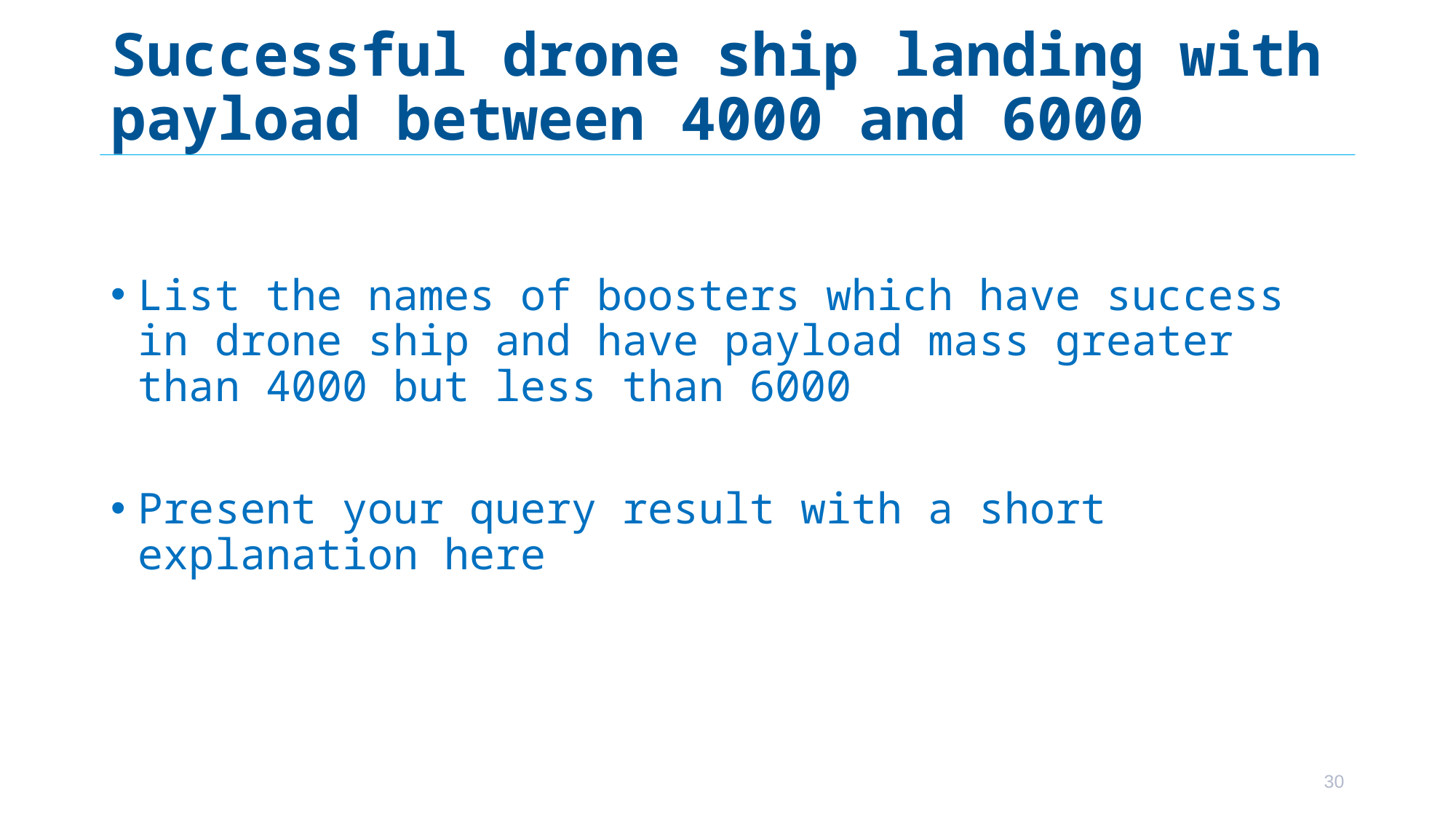

# Successful drone ship landing with payload between 4000 and 6000

List the names of boosters which have success in drone ship and have payload mass greater than 4000 but less than 6000

Present your query result with a short explanation here
30